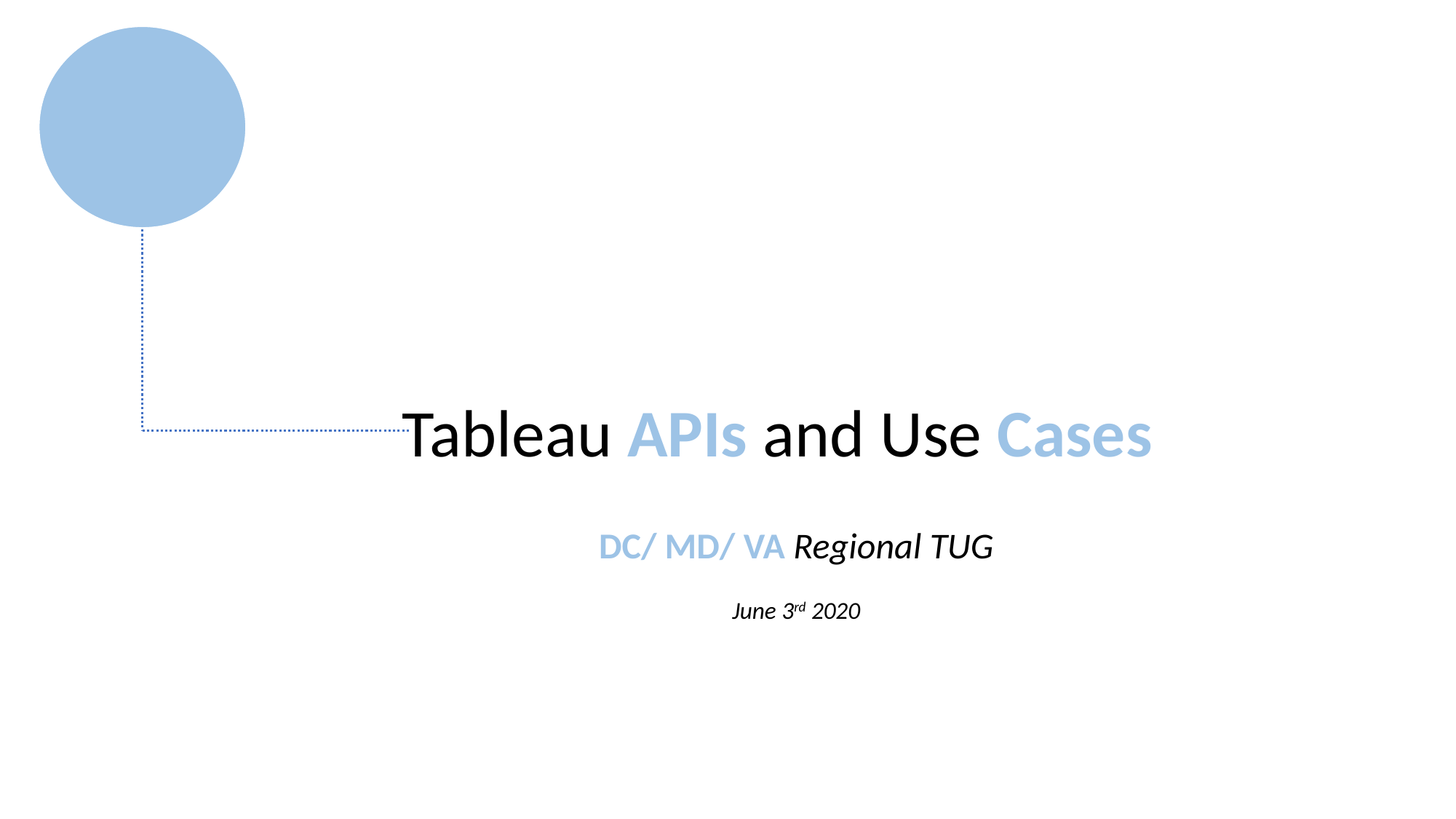

Tableau APIs and Use Cases
DC/ MD/ VA Regional TUG

June 3rd 2020